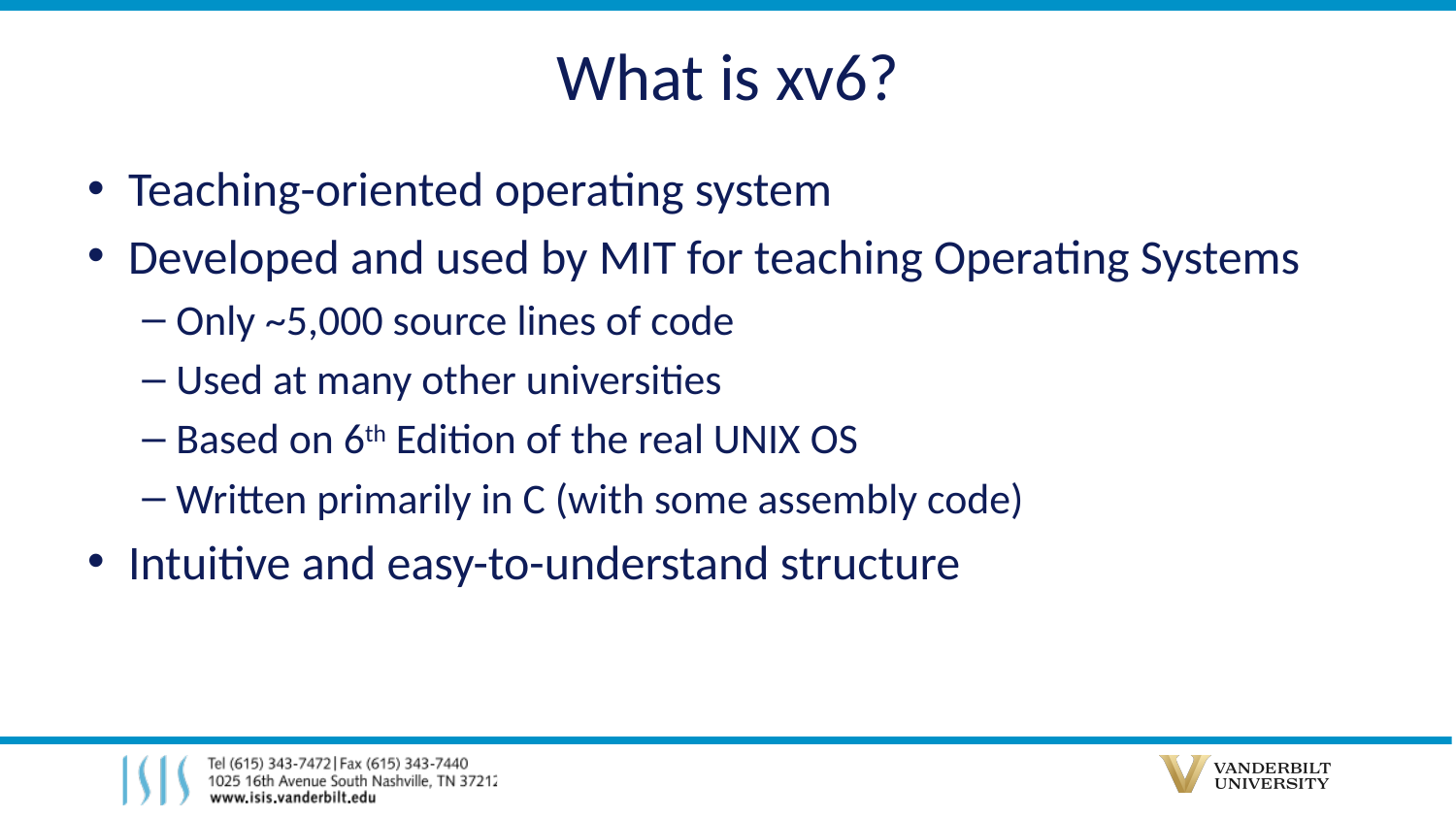

# What is xv6?
Teaching-oriented operating system
Developed and used by MIT for teaching Operating Systems
Only ~5,000 source lines of code
Used at many other universities
Based on 6th Edition of the real UNIX OS
Written primarily in C (with some assembly code)
Intuitive and easy-to-understand structure